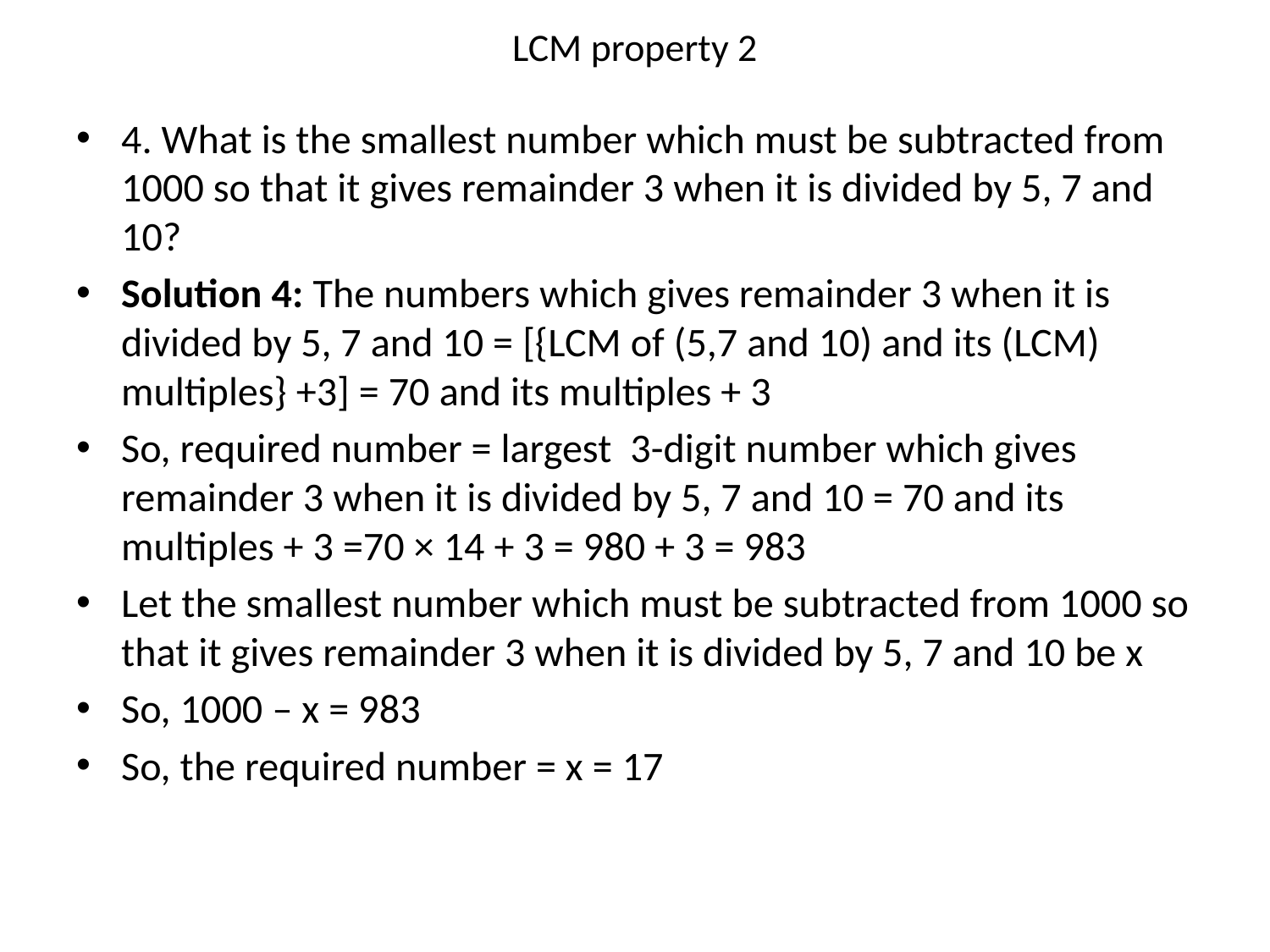

# LCM property 2
4. What is the smallest number which must be subtracted from 1000 so that it gives remainder 3 when it is divided by 5, 7 and 10?
Solution 4: The numbers which gives remainder 3 when it is divided by 5, 7 and 10 = [{LCM of (5,7 and 10) and its (LCM) multiples} +3] = 70 and its multiples + 3
So, required number = largest  3-digit number which gives remainder 3 when it is divided by 5, 7 and 10 = 70 and its multiples + 3 =70 × 14 + 3 = 980 + 3 = 983
Let the smallest number which must be subtracted from 1000 so that it gives remainder 3 when it is divided by 5, 7 and 10 be x
So, 1000 – x = 983
So, the required number = x = 17